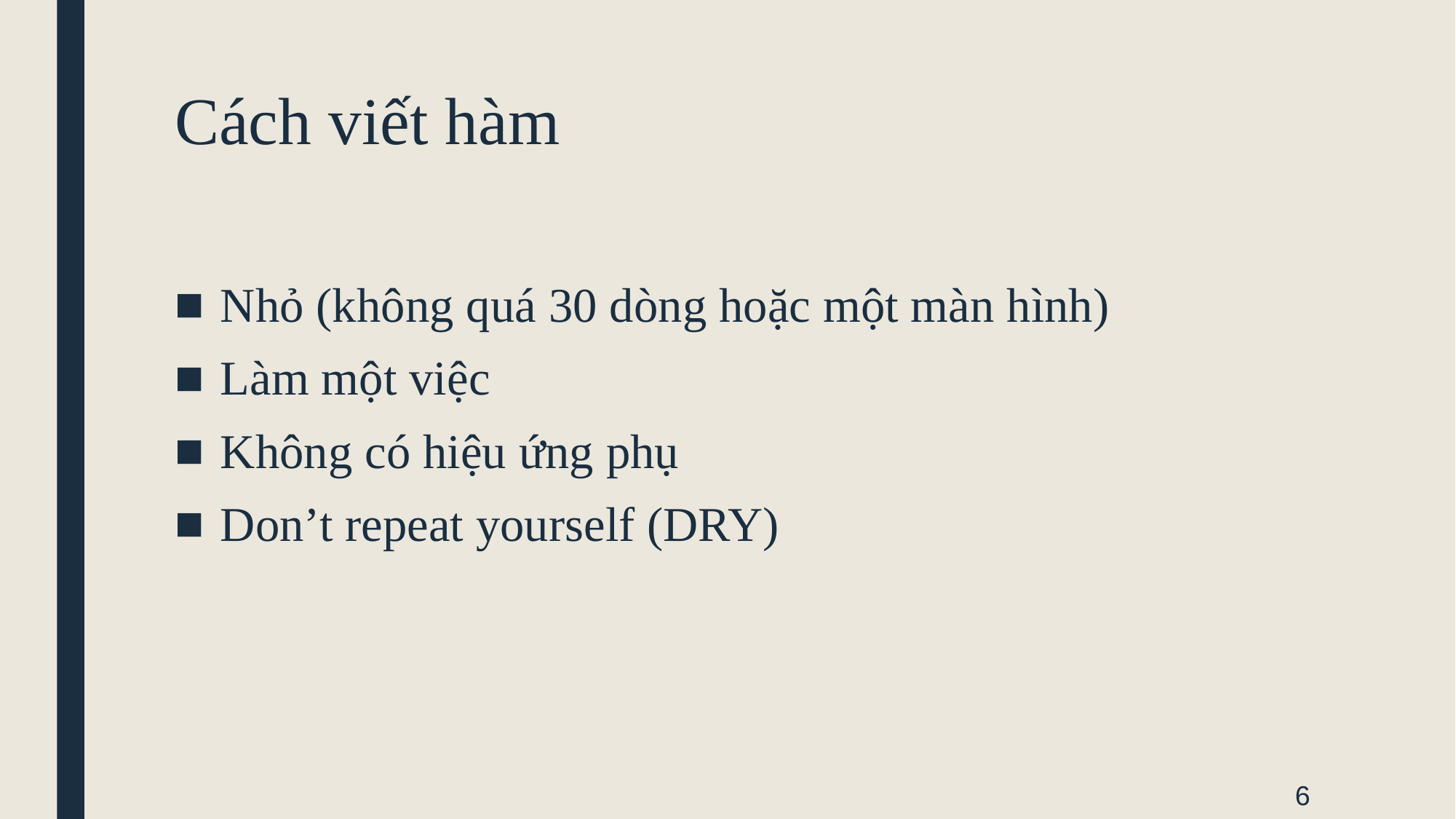

# Cách viết hàm
Nhỏ (không quá 30 dòng hoặc một màn hình)
Làm một việc
Không có hiệu ứng phụ
Don’t repeat yourself (DRY)

6